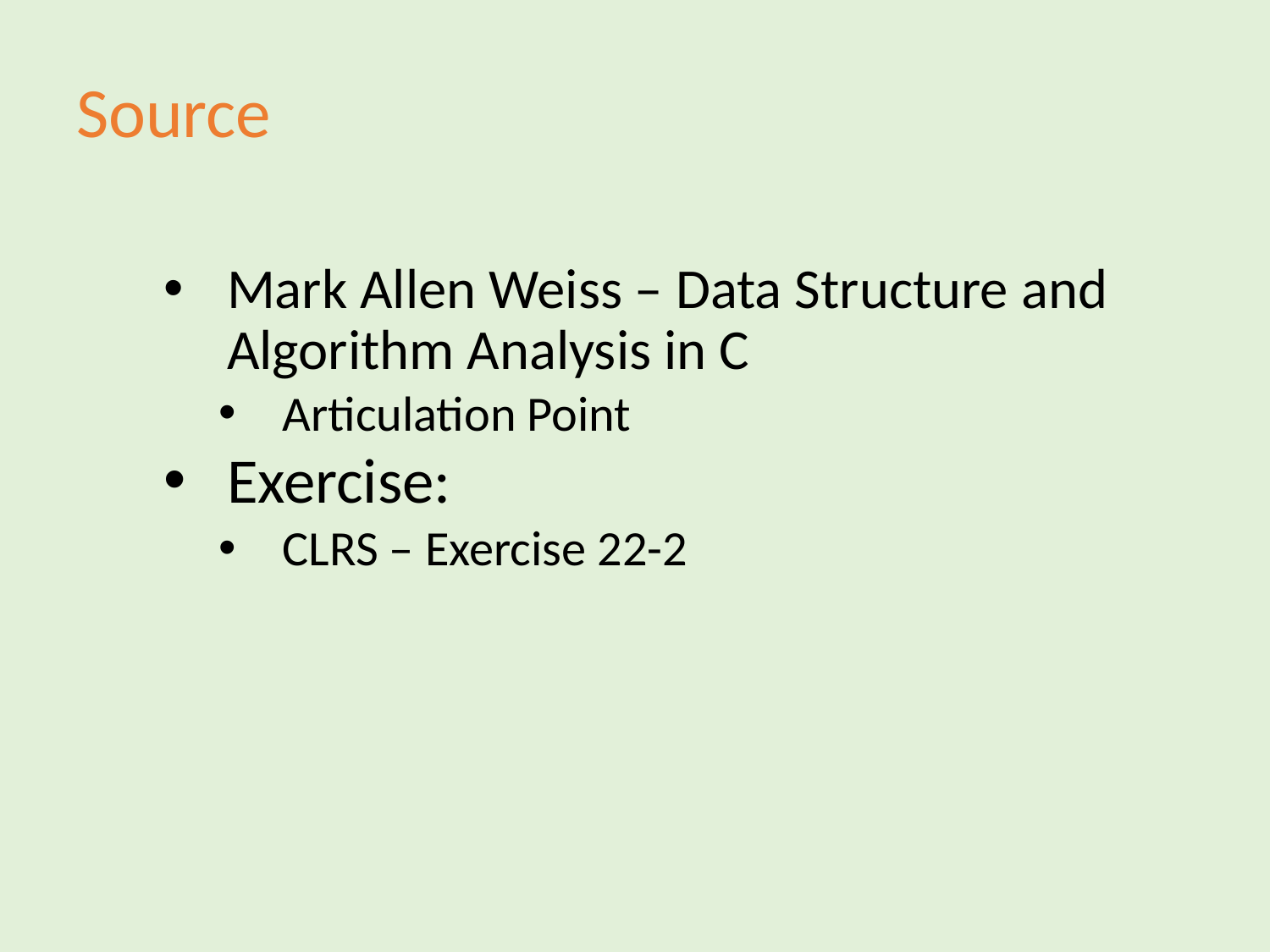

# Source
Mark Allen Weiss – Data Structure and Algorithm Analysis in C
Articulation Point
Exercise:
CLRS – Exercise 22-2